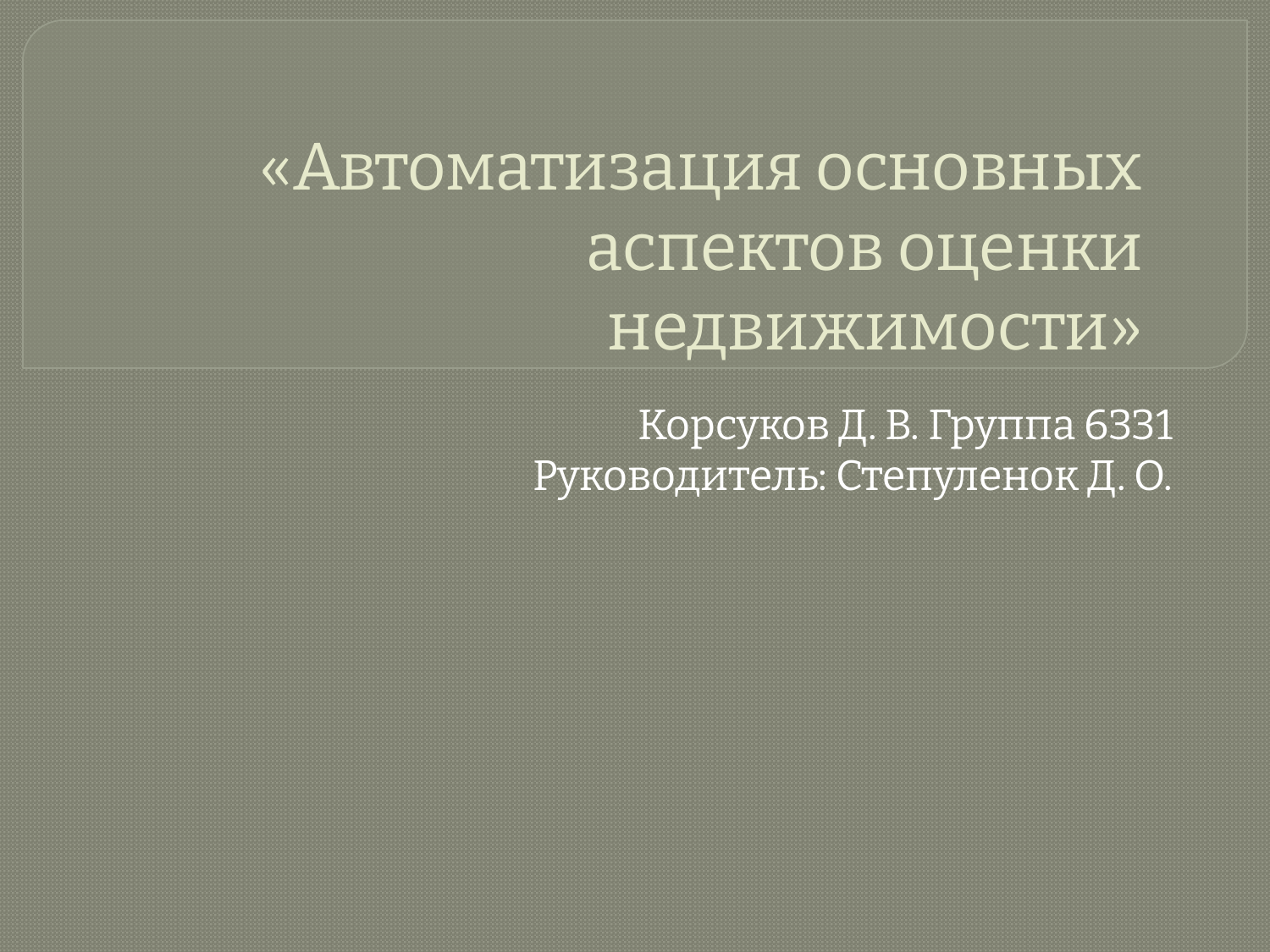

# «Автоматизация основных аспектов оценки недвижимости»
Корсуков Д. В. Группа 6331
Руководитель: Степуленок Д. О.